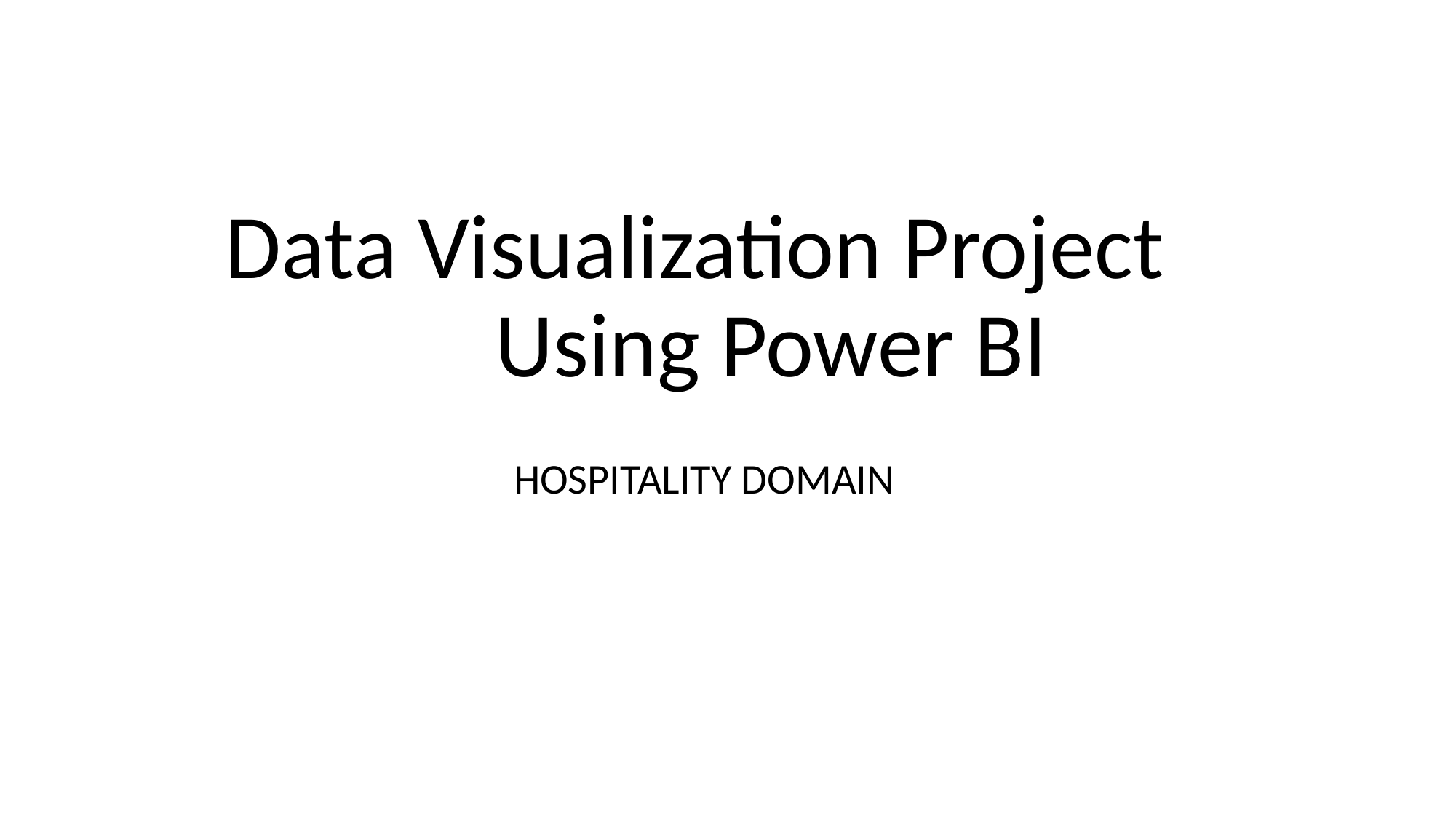

# Data Visualization Project		Using Power BI
HOSPITALITY DOMAIN